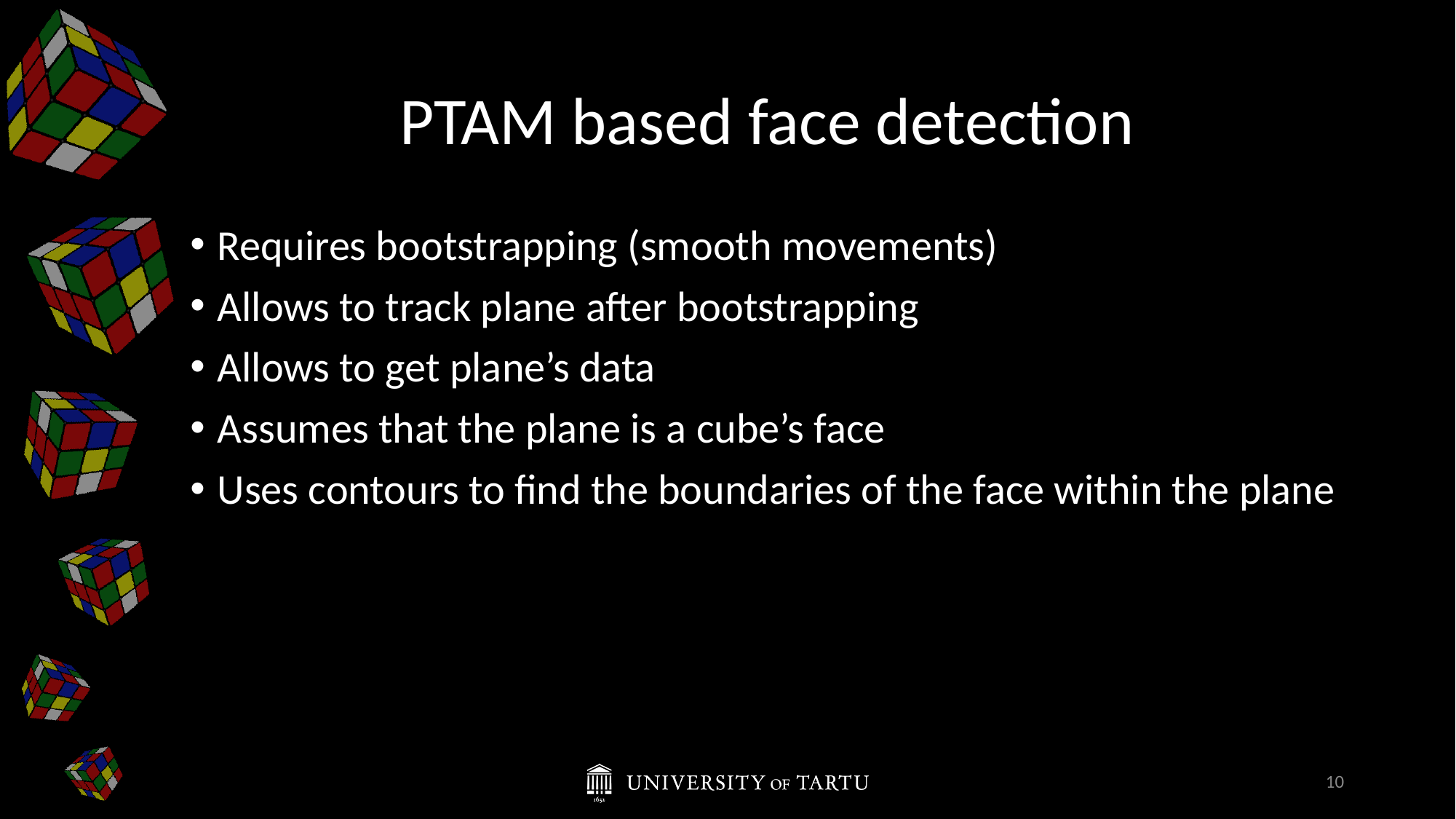

# PTAM based face detection
Requires bootstrapping (smooth movements)
Allows to track plane after bootstrapping
Allows to get plane’s data
Assumes that the plane is a cube’s face
Uses contours to find the boundaries of the face within the plane

10